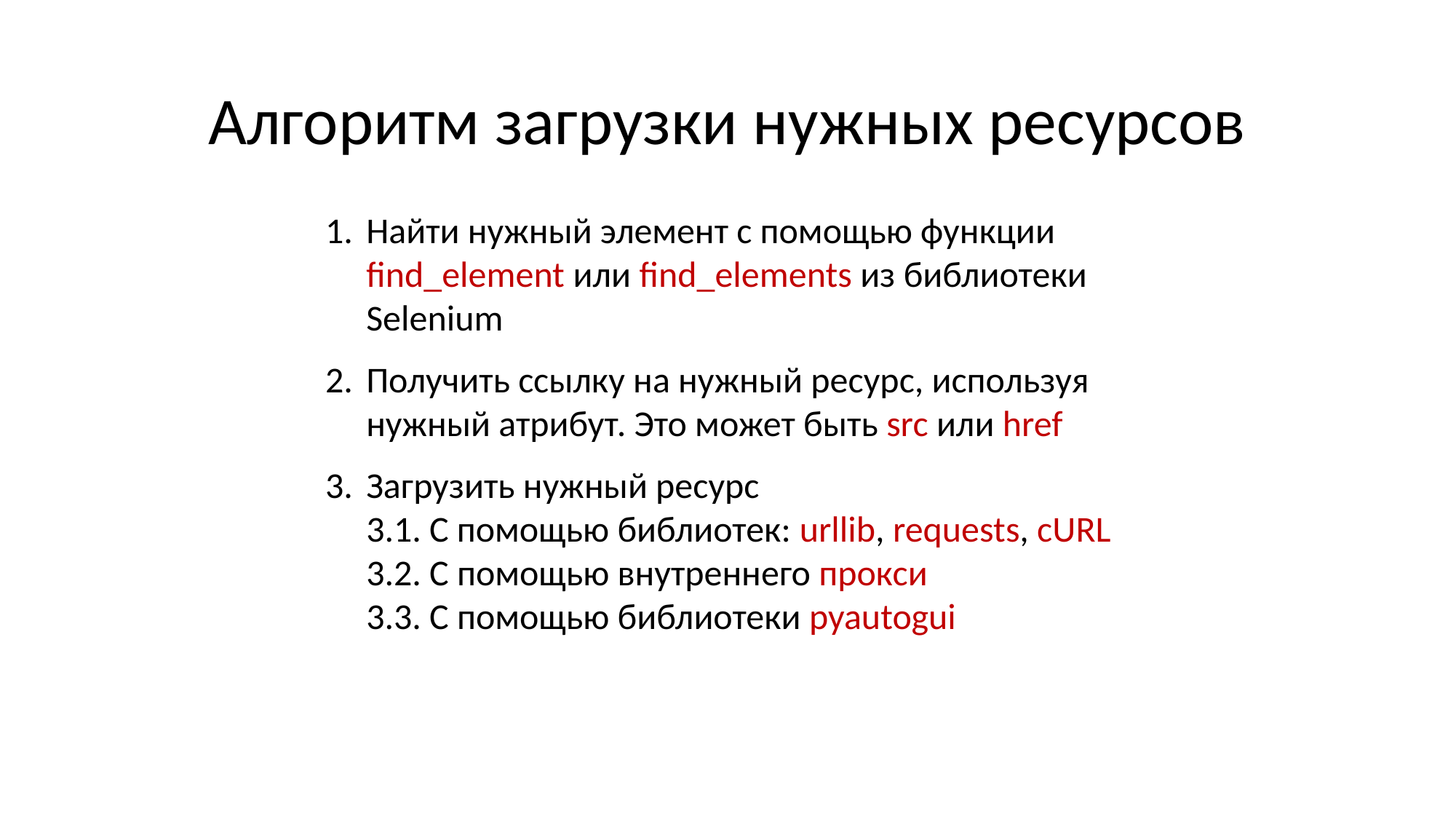

# Алгоритм загрузки нужных ресурсов
Найти нужный элемент с помощью функции find_element или find_elements из библиотеки Selenium
Получить ссылку на нужный ресурс, используя нужный атрибут. Это может быть src или href
Загрузить нужный ресурс
3.1. С помощью библиотек: urllib, requests, cURL
3.2. С помощью внутреннего прокси
3.3. С помощью библиотеки pyautogui